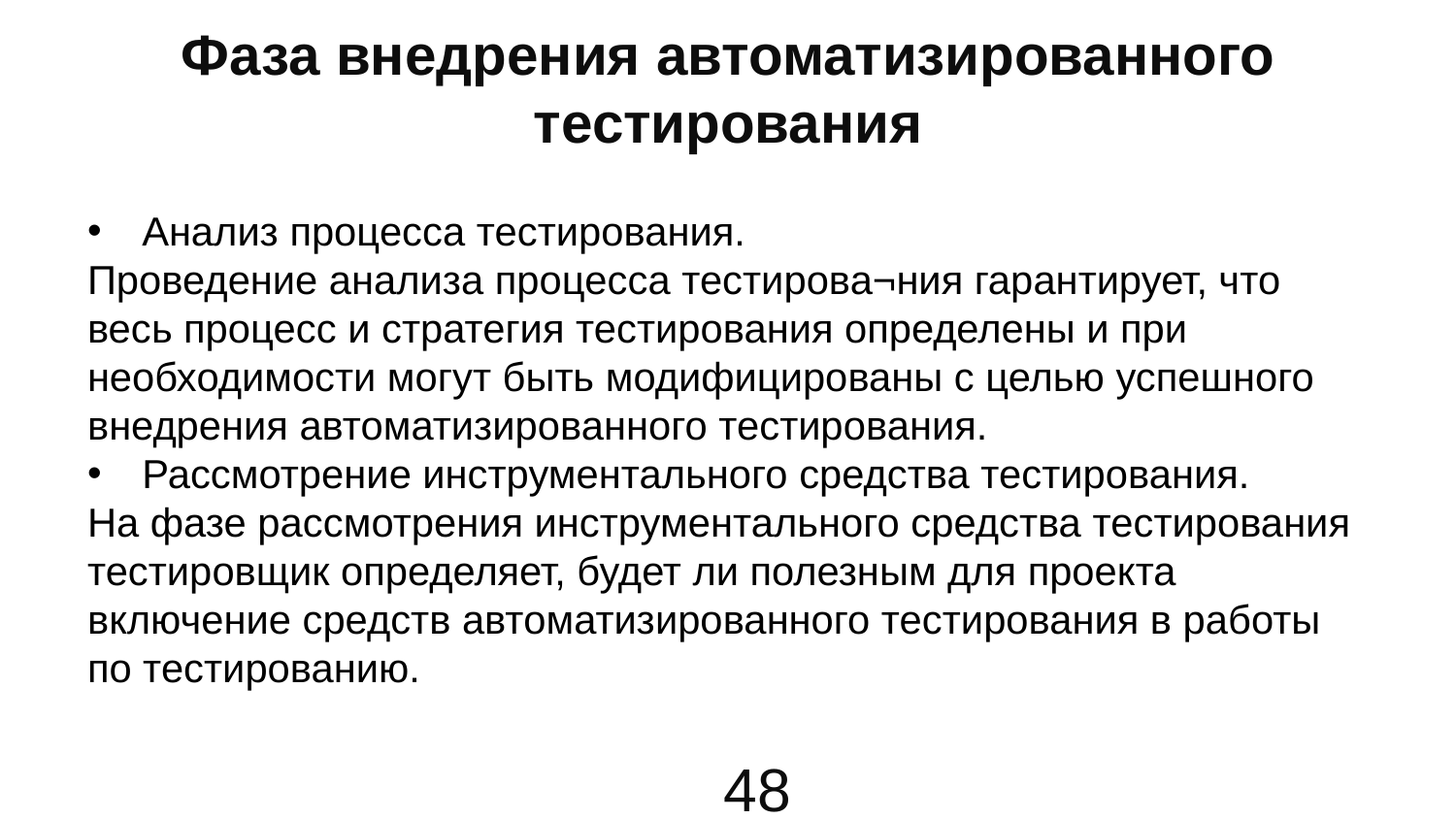

# Фаза внедрения автоматизированного тестирования
Анализ процесса тестирования.
Проведение анализа процесса тестирова¬ния гарантирует, что весь процесс и стратегия тестирования определены и при необходимости могут быть модифицированы с целью успешного внедрения автоматизированного тестирования.
Рассмотрение инструментального средства тестирования.
На фазе рассмотрения инструментального средства тестирования тестировщик определяет, будет ли полезным для проекта включение средств автоматизированного тестирования в работы по тестированию.

48